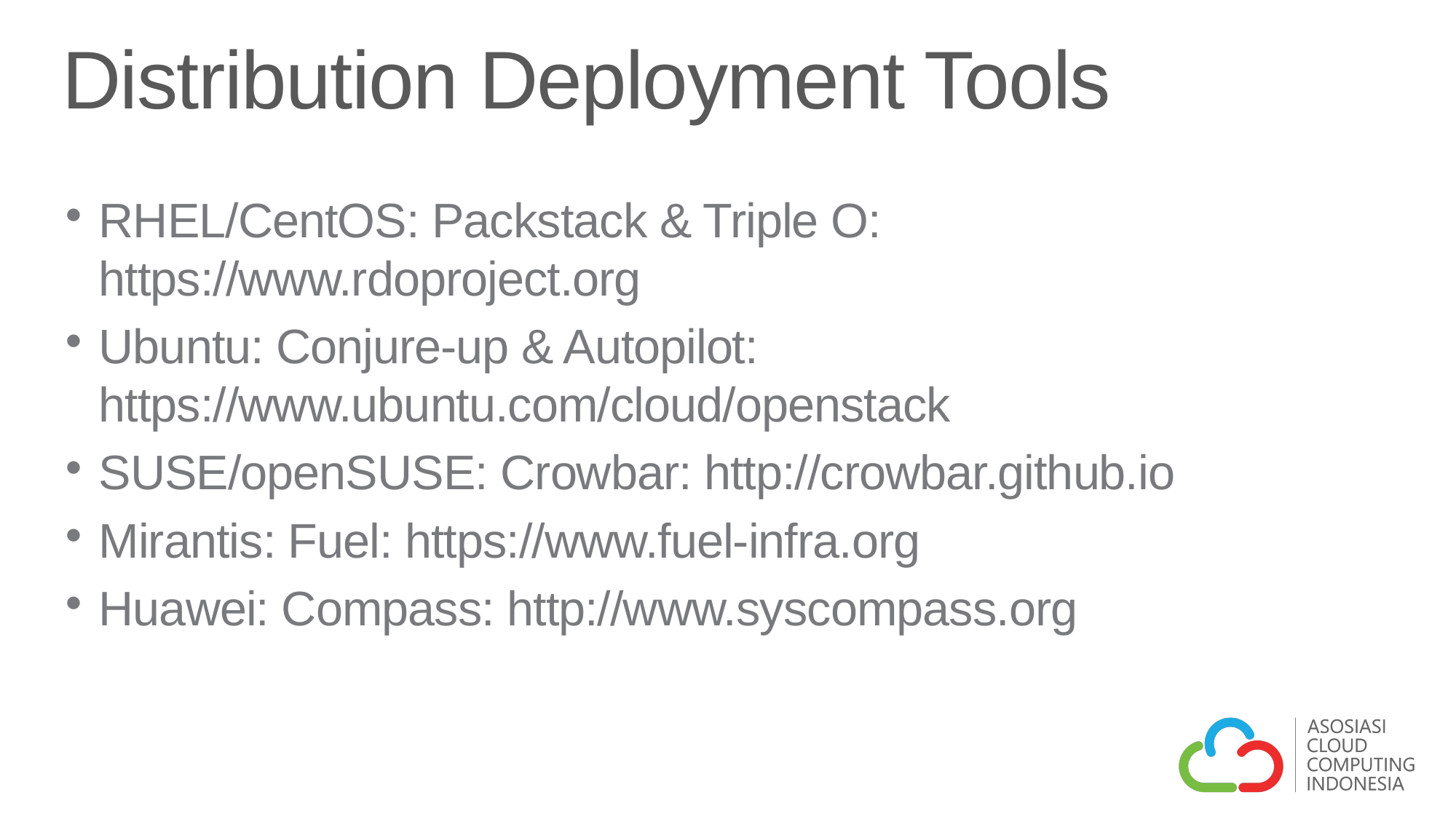

Distribution Deployment Tools
RHEL/CentOS: Packstack & Triple O: https://www.rdoproject.org
Ubuntu: Conjure-up & Autopilot: https://www.ubuntu.com/cloud/openstack
SUSE/openSUSE: Crowbar: http://crowbar.github.io
Mirantis: Fuel: https://www.fuel-infra.org
Huawei: Compass: http://www.syscompass.org